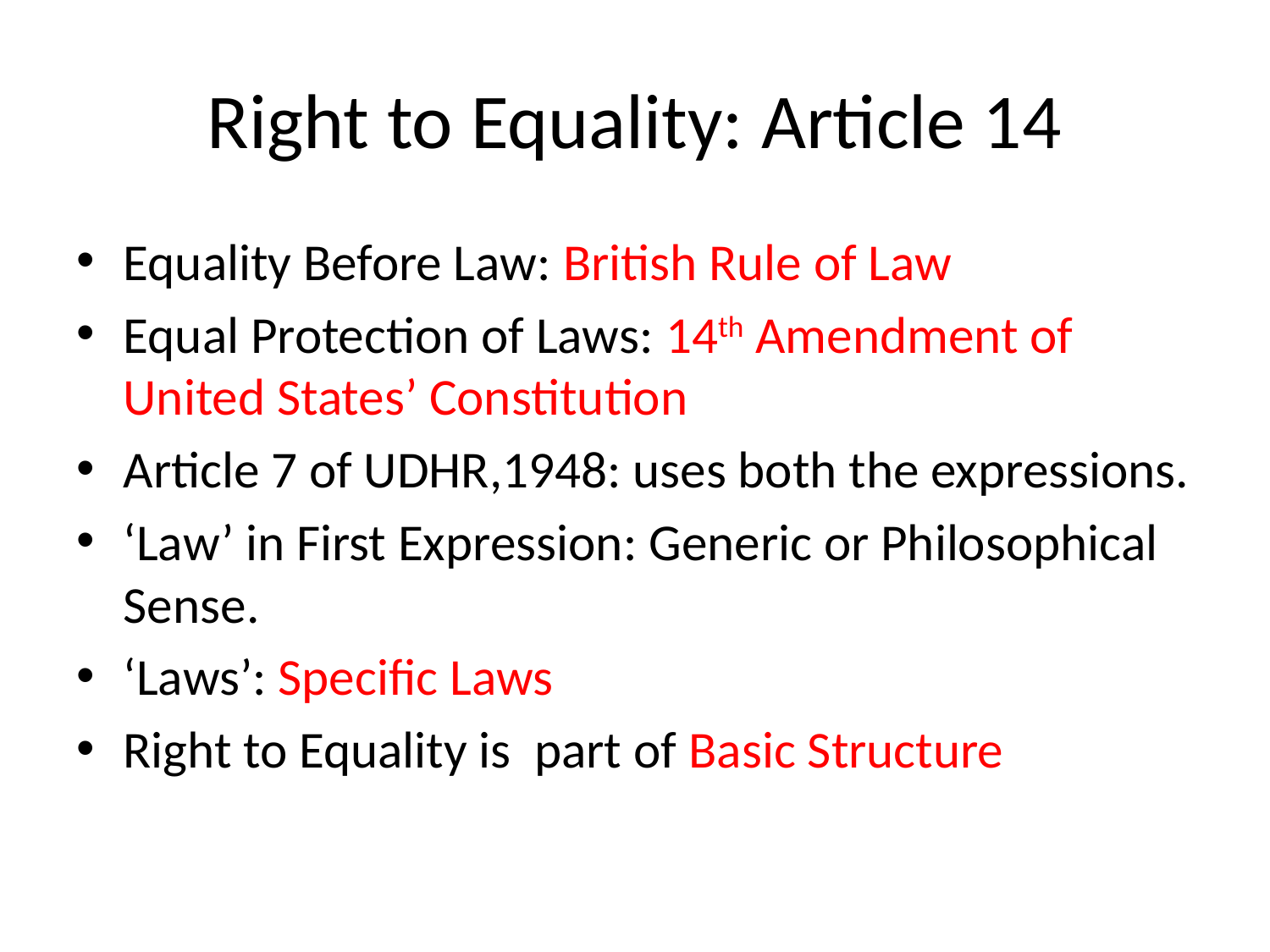

# Right to Equality: Article 14
Equality Before Law: British Rule of Law
Equal Protection of Laws: 14th Amendment of United States’ Constitution
Article 7 of UDHR,1948: uses both the expressions.
‘Law’ in First Expression: Generic or Philosophical Sense.
‘Laws’: Specific Laws
Right to Equality is  part of Basic Structure